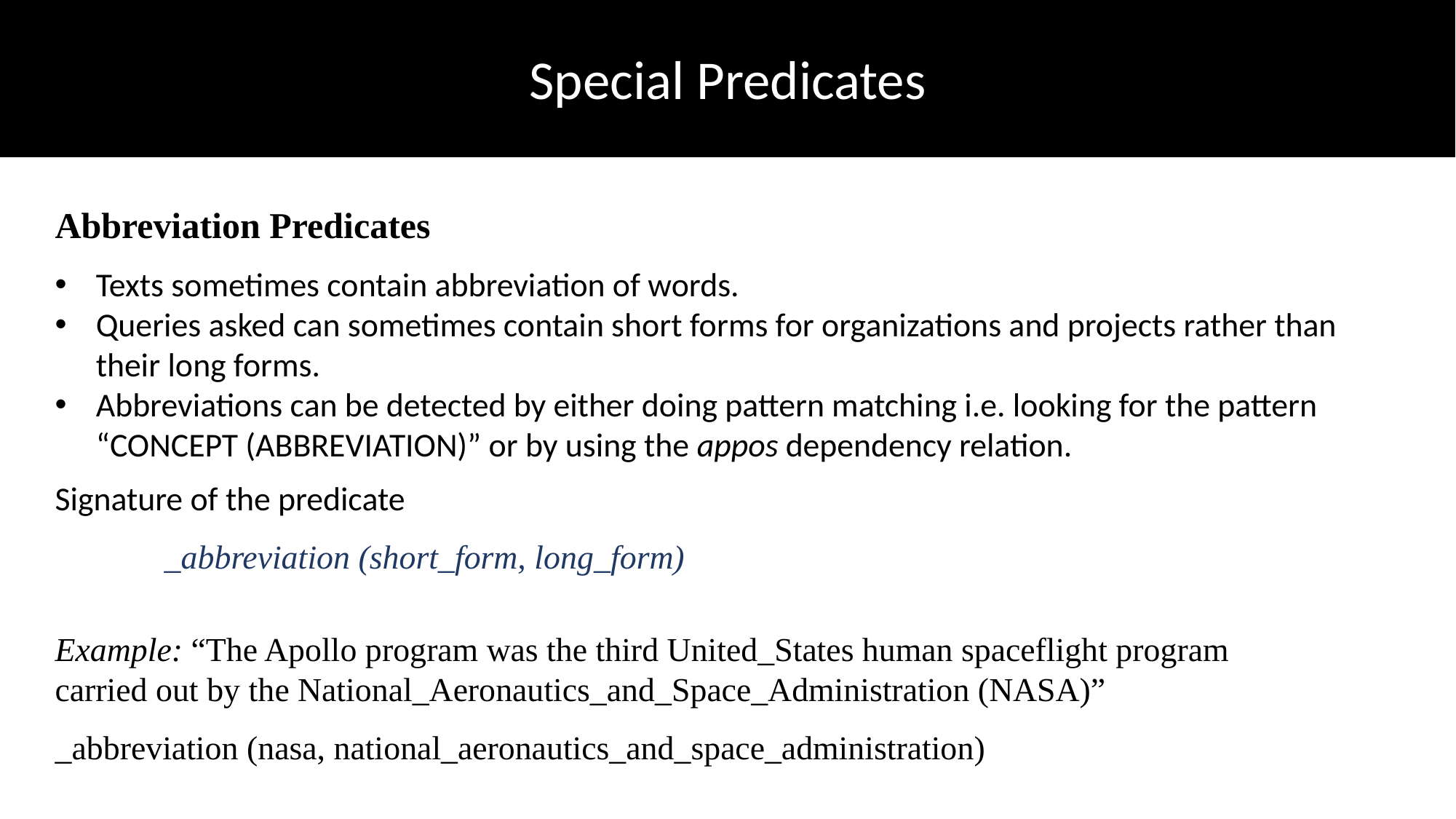

Special Predicates
Abbreviation Predicates
Texts sometimes contain abbreviation of words.
Queries asked can sometimes contain short forms for organizations and projects rather than their long forms.
Abbreviations can be detected by either doing pattern matching i.e. looking for the pattern “CONCEPT (ABBREVIATION)” or by using the appos dependency relation.
Signature of the predicate
	_abbreviation (short_form, long_form)
Example: “The Apollo program was the third United_States human spaceflight program carried out by the National_Aeronautics_and_Space_Administration (NASA)”
_abbreviation (nasa, national_aeronautics_and_space_administration)